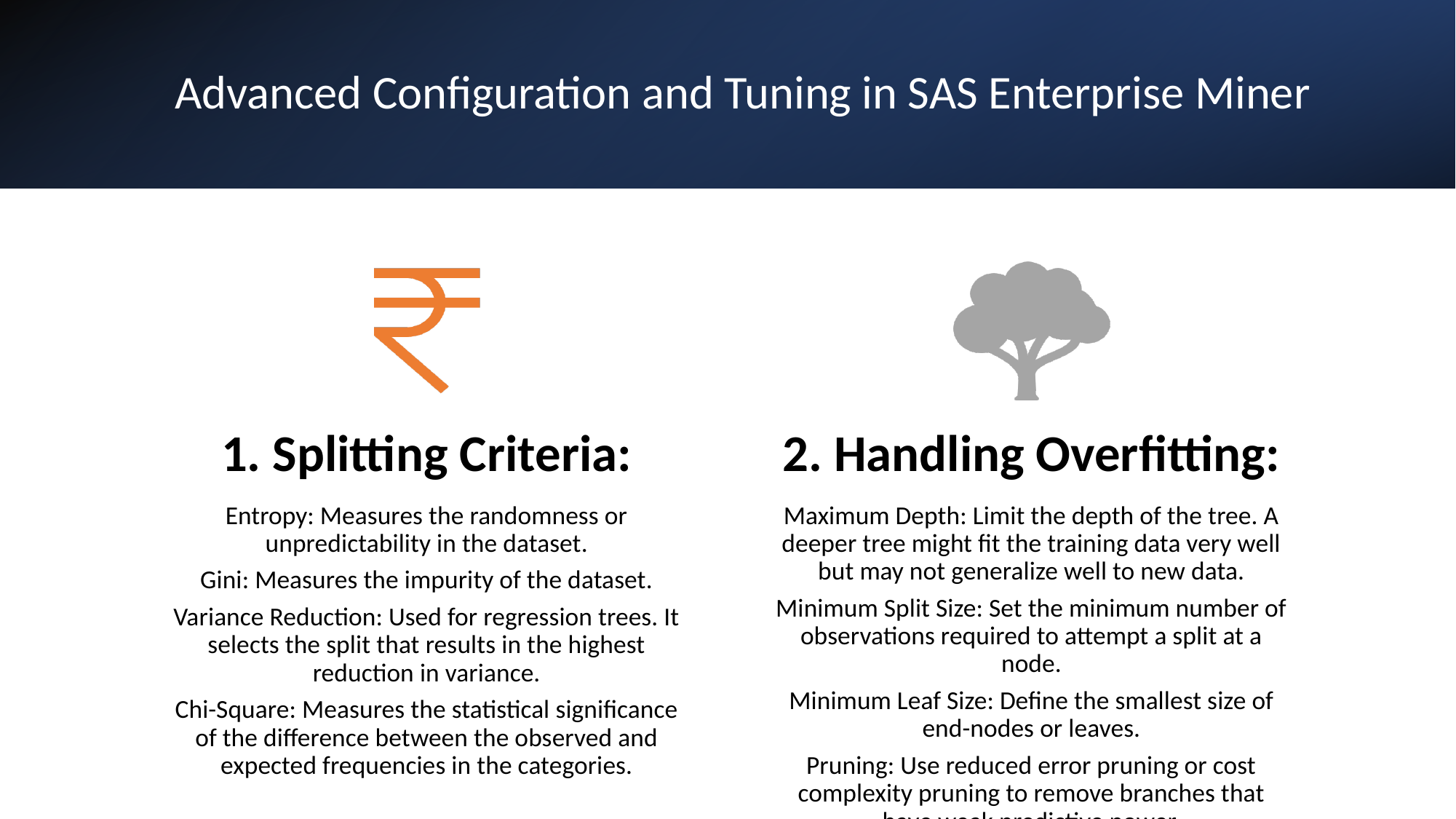

# Advanced Configuration and Tuning in SAS Enterprise Miner
1. Splitting Criteria:
Entropy: Measures the randomness or unpredictability in the dataset.
Gini: Measures the impurity of the dataset.
Variance Reduction: Used for regression trees. It selects the split that results in the highest reduction in variance.
Chi-Square: Measures the statistical significance of the difference between the observed and expected frequencies in the categories.
2. Handling Overfitting:
Maximum Depth: Limit the depth of the tree. A deeper tree might fit the training data very well but may not generalize well to new data.
Minimum Split Size: Set the minimum number of observations required to attempt a split at a node.
Minimum Leaf Size: Define the smallest size of end-nodes or leaves.
Pruning: Use reduced error pruning or cost complexity pruning to remove branches that have weak predictive power.